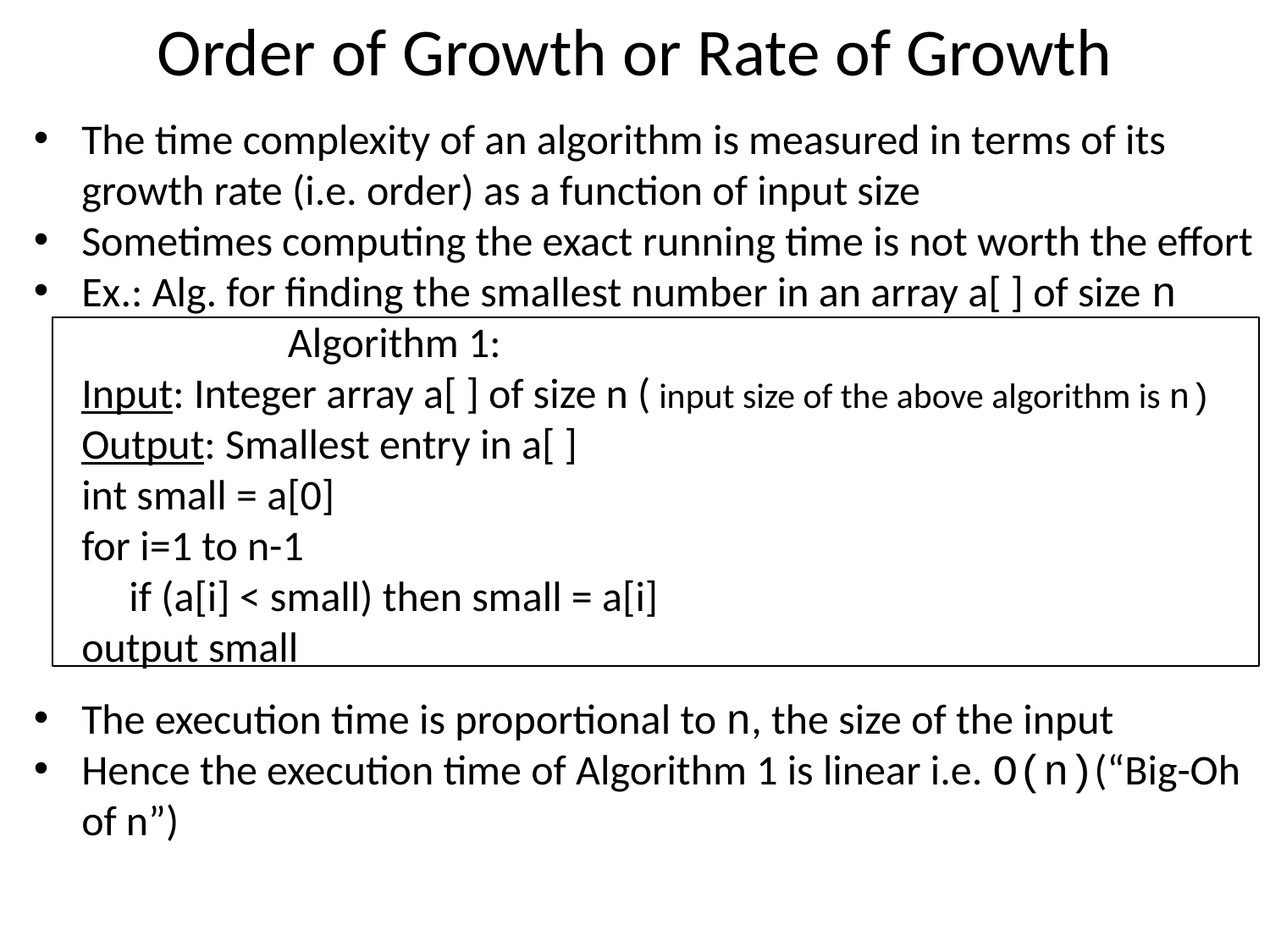

# Order of Growth or Rate of Growth
The time complexity of an algorithm is measured in terms of its growth rate (i.e. order) as a function of input size
Sometimes computing the exact running time is not worth the effort
Ex.: Alg. for finding the smallest number in an array a[ ] of size n
		Algorithm 1:
     Input: Integer array a[ ] of size n ( input size of the above algorithm is n)
     Output: Smallest entry in a[ ]
     int small = a[0]
     for i=1 to n-1
          if (a[i] < small) then small = a[i]
     output small
The execution time is proportional to n, the size of the input
Hence the execution time of Algorithm 1 is linear i.e. O(n)(“Big-Oh of n”)